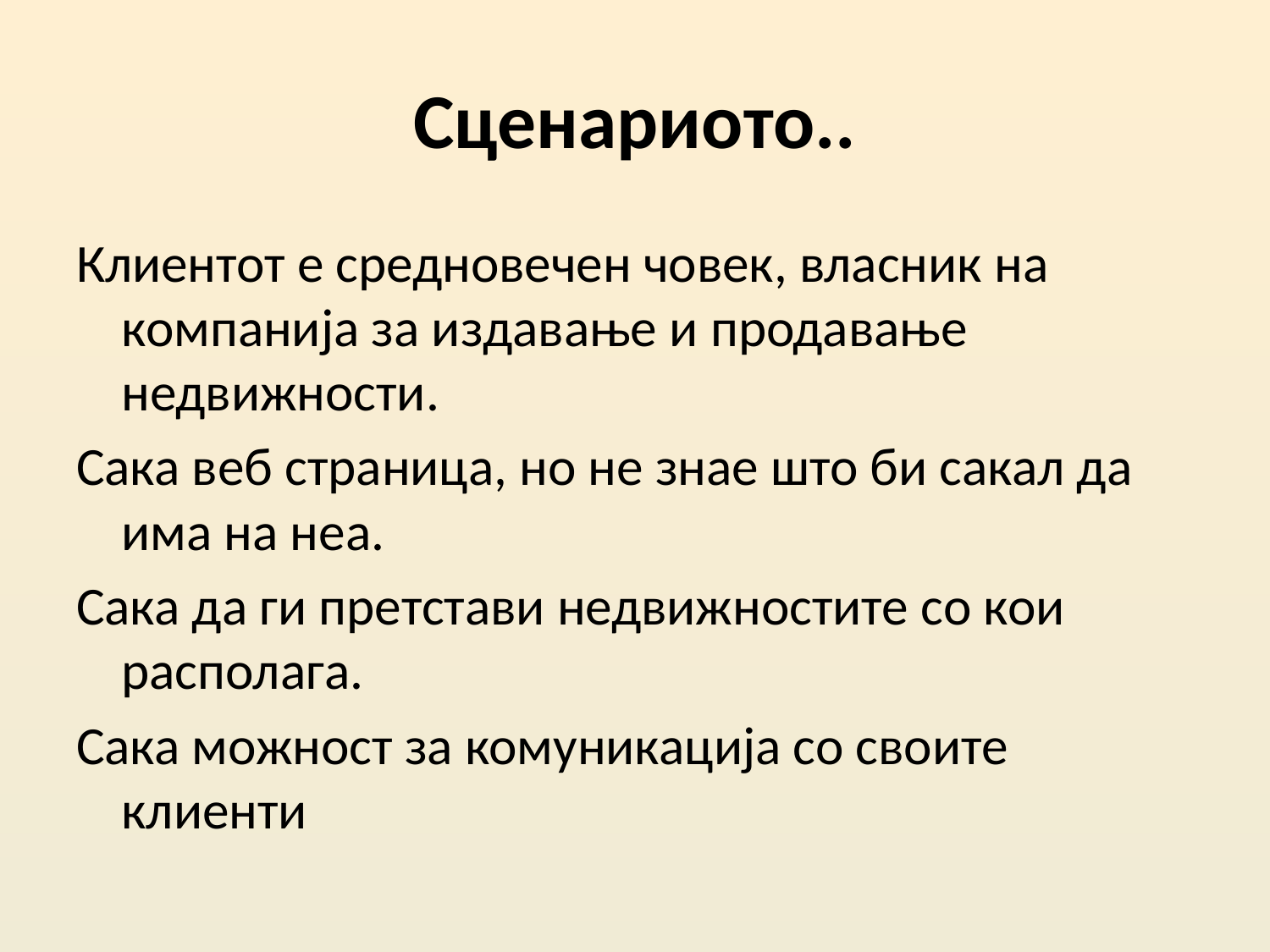

# Сценариото..
Клиентот е средновечен човек, власник на компанија за издавање и продавање недвижности.
Сака веб страница, но не знае што би сакал да има на неа.
Сака да ги претстави недвижностите со кои располага.
Сака можност за комуникација со своите клиенти